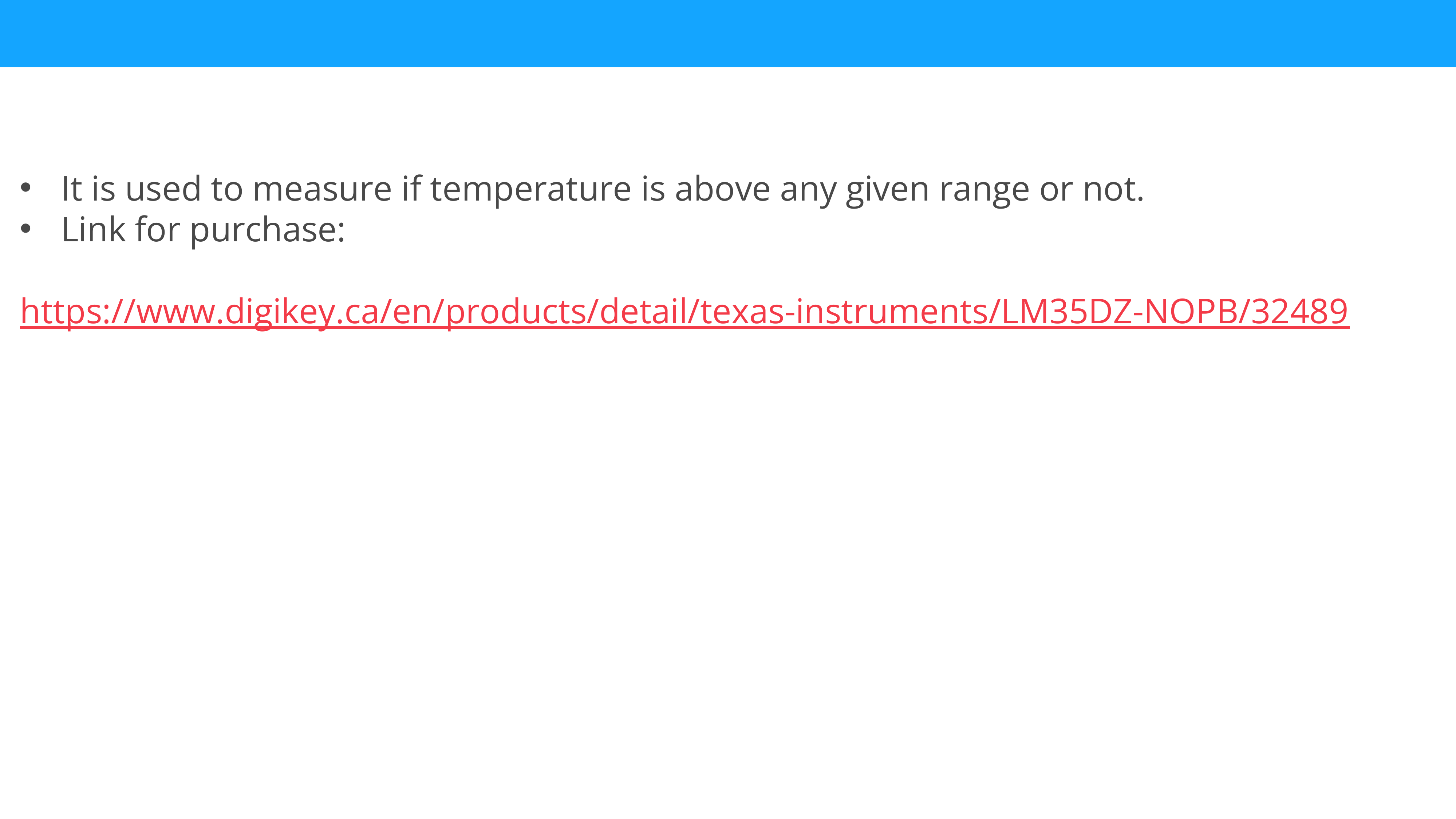

It is used to measure if temperature is above any given range or not.
Link for purchase:

https://www.digikey.ca/en/products/detail/texas-instruments/LM35DZ-NOPB/32489